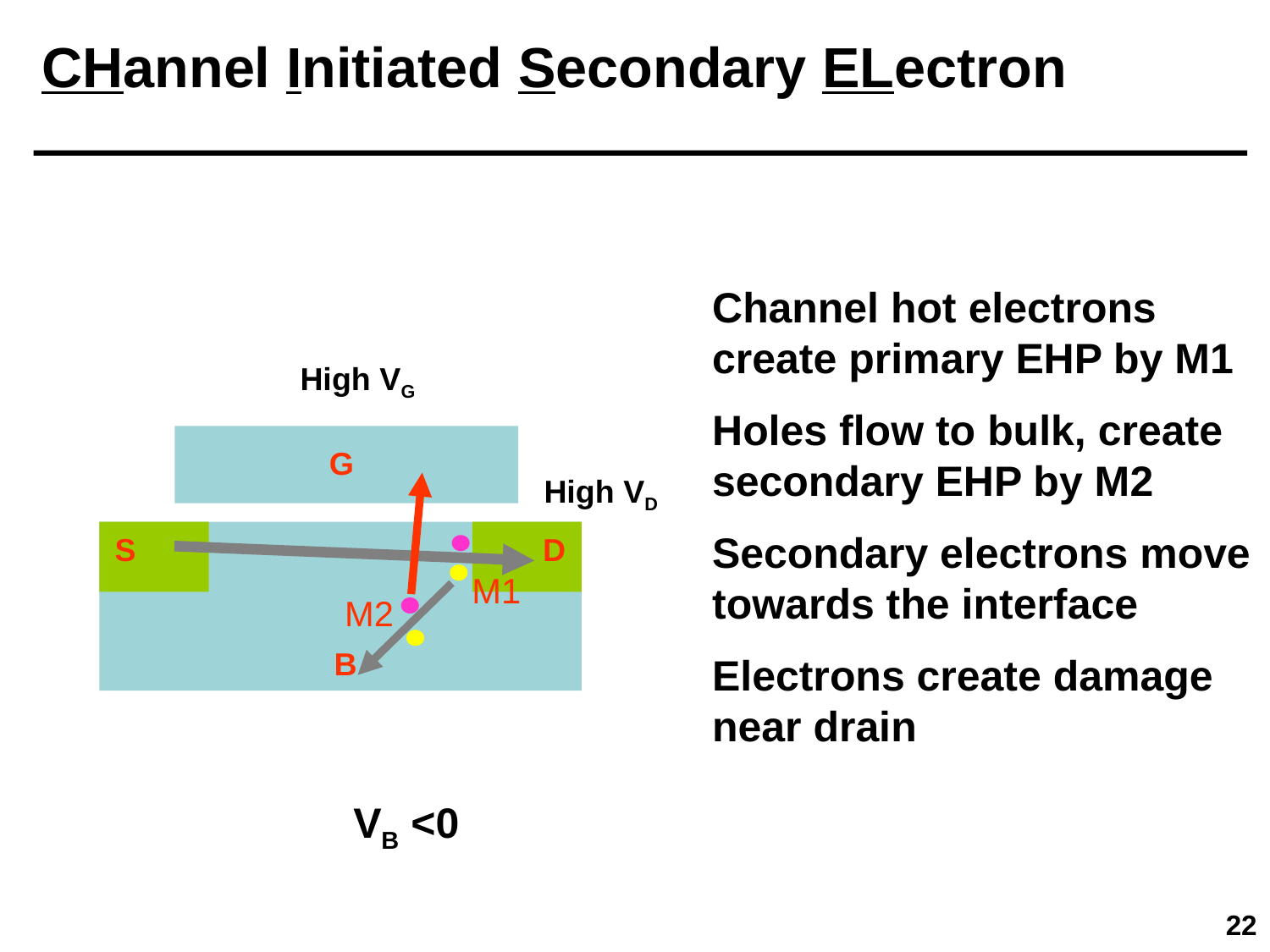

CHannel Initiated Secondary ELectron

Channel hot electrons create primary EHP by M1
Holes flow to bulk, create secondary EHP by M2
Secondary electrons move towards the interface
Electrons create damage near drain
High VG

G
High VD

D
S
M1
M2
B
VB <0
22